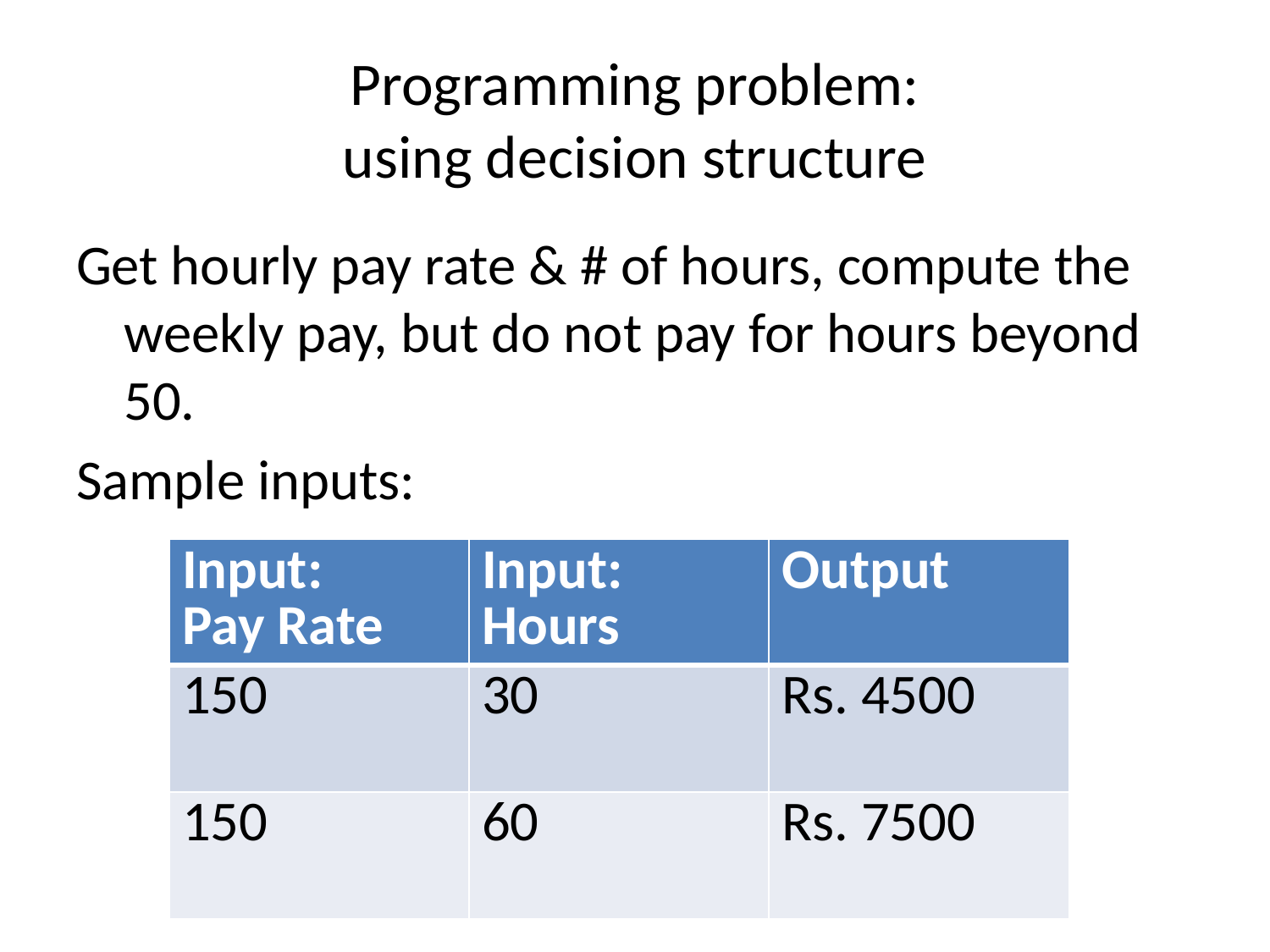

# Programming problem: using decision structure
Get hourly pay rate & # of hours, compute the weekly pay, but do not pay for hours beyond 50.
Sample inputs:

| Input: Pay Rate | Input: Hours | Output |
| --- | --- | --- |
| 150 | 30 | Rs. 4500 |
| 150 | 60 | Rs. 7500 |